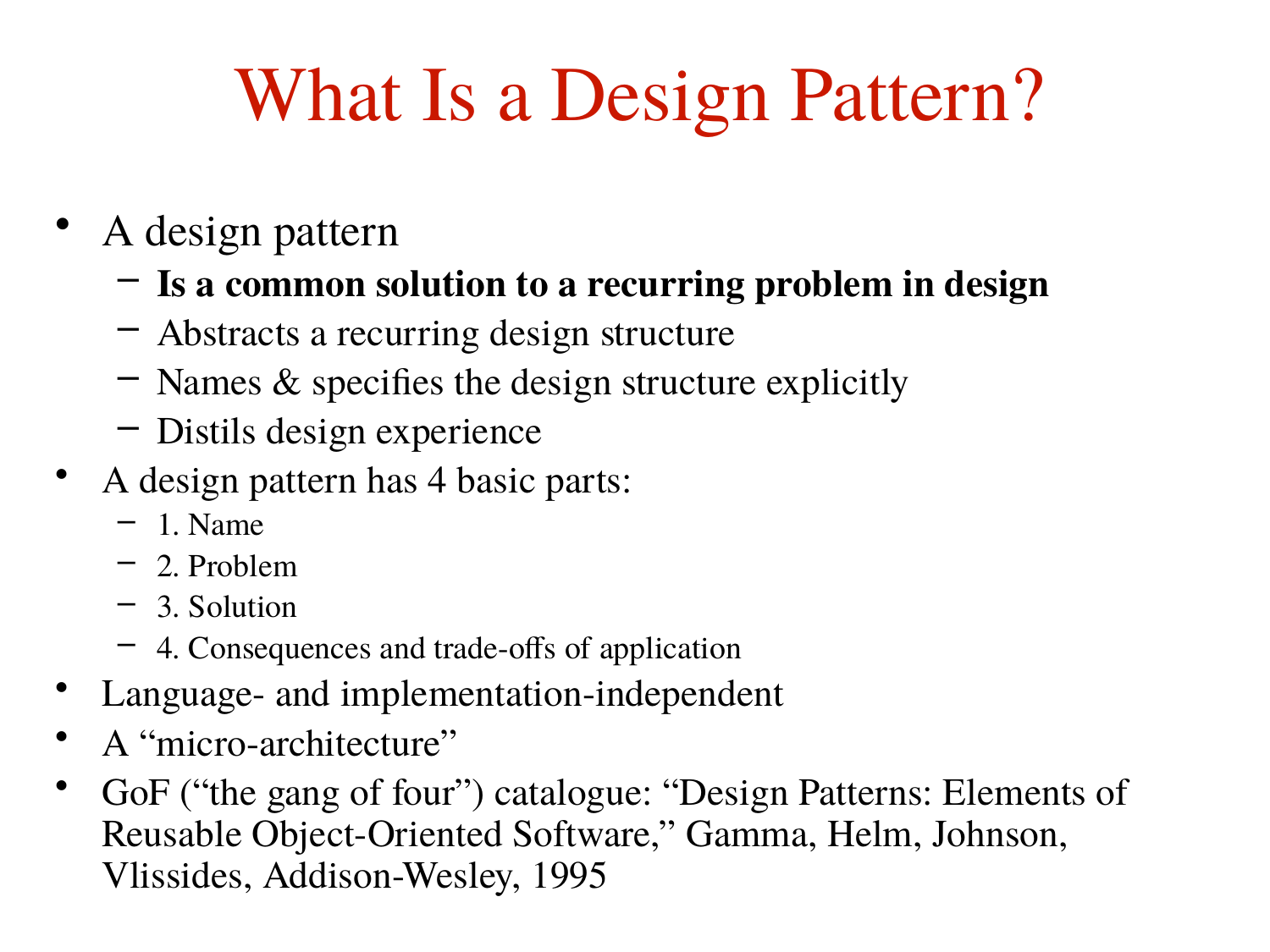

# What Is a Design Pattern?
A design pattern
Is a common solution to a recurring problem in design
Abstracts a recurring design structure
Names & specifies the design structure explicitly
Distils design experience
A design pattern has 4 basic parts:
1. Name
2. Problem
3. Solution
4. Consequences and trade-offs of application
Language- and implementation-independent
A “micro-architecture”
GoF (“the gang of four”) catalogue: “Design Patterns: Elements of Reusable Object-Oriented Software,” Gamma, Helm, Johnson, Vlissides, Addison-Wesley, 1995